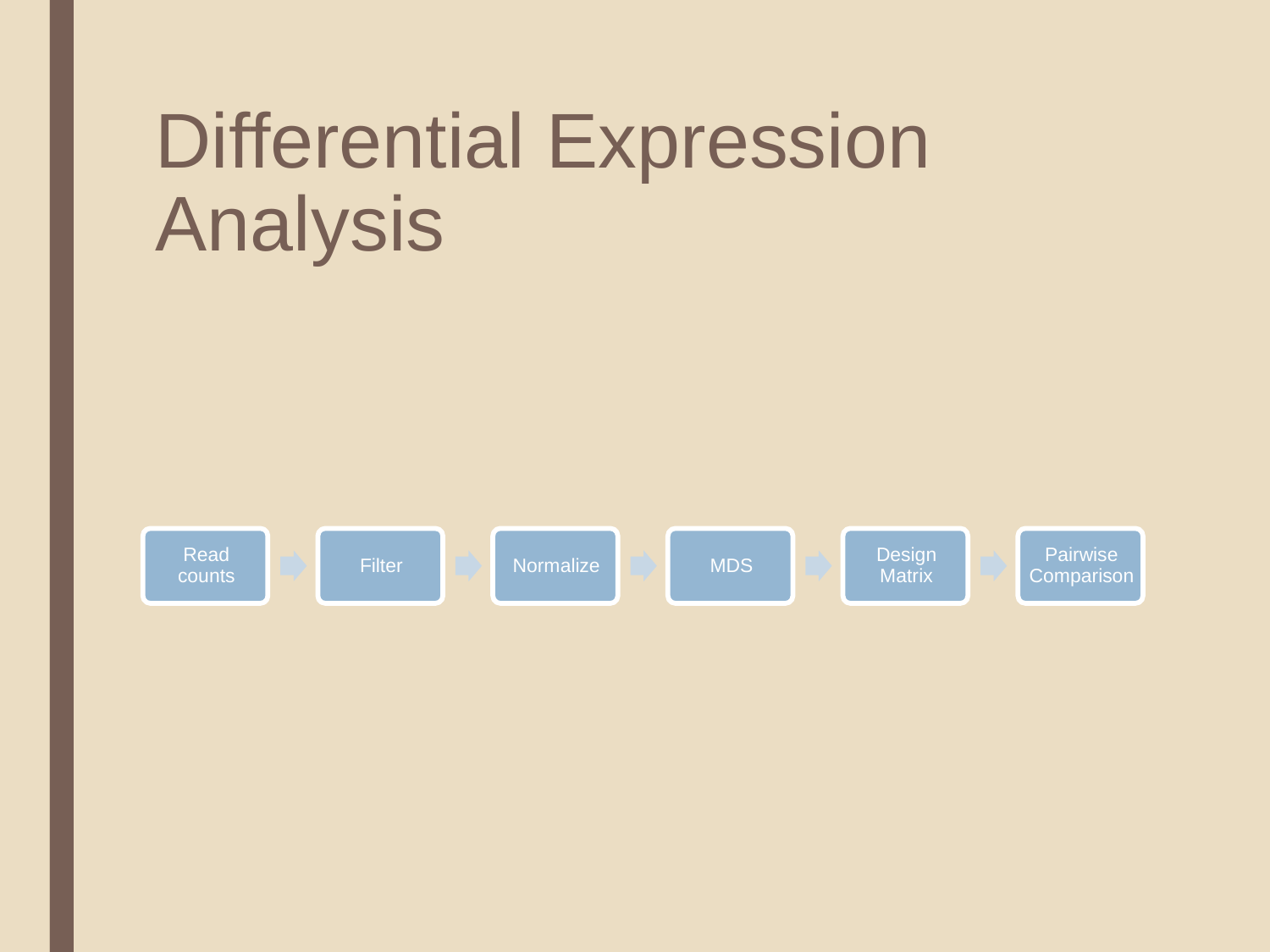

# Differential Expression Analysis
Read counts

Filter

Normalize

MDS

Design Matrix

Pairwise Comparison